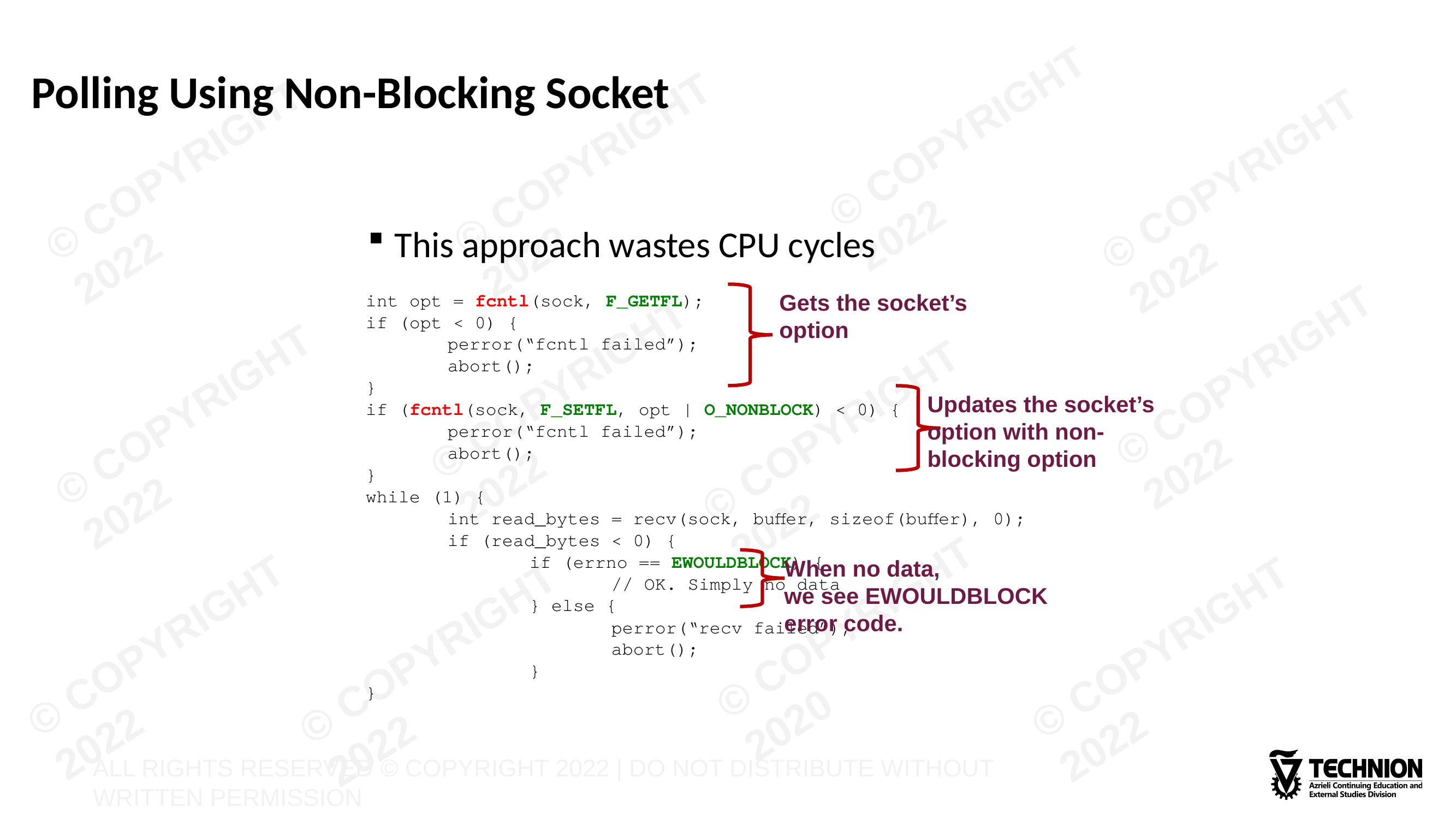

# Polling Using Non-Blocking Socket
This approach wastes CPU cycles

Gets the socket’s
option
int opt = fcntl(sock, F_GETFL);
if (opt < 0) {
	perror(“fcntl failed”);
	abort();
}
if (fcntl(sock, F_SETFL, opt | O_NONBLOCK) < 0) {
	perror(“fcntl failed”);
	abort();
}
while (1) {
	int read_bytes = recv(sock, buffer, sizeof(buffer), 0);
	if (read_bytes < 0) {
		if (errno == EWOULDBLOCK) {
			// OK. Simply no data
		} else {
			perror(“recv failed”);
			abort();
		}
}

Updates the socket’s
option with non-
blocking option

When no data,
we see EWOULDBLOCK
error code.